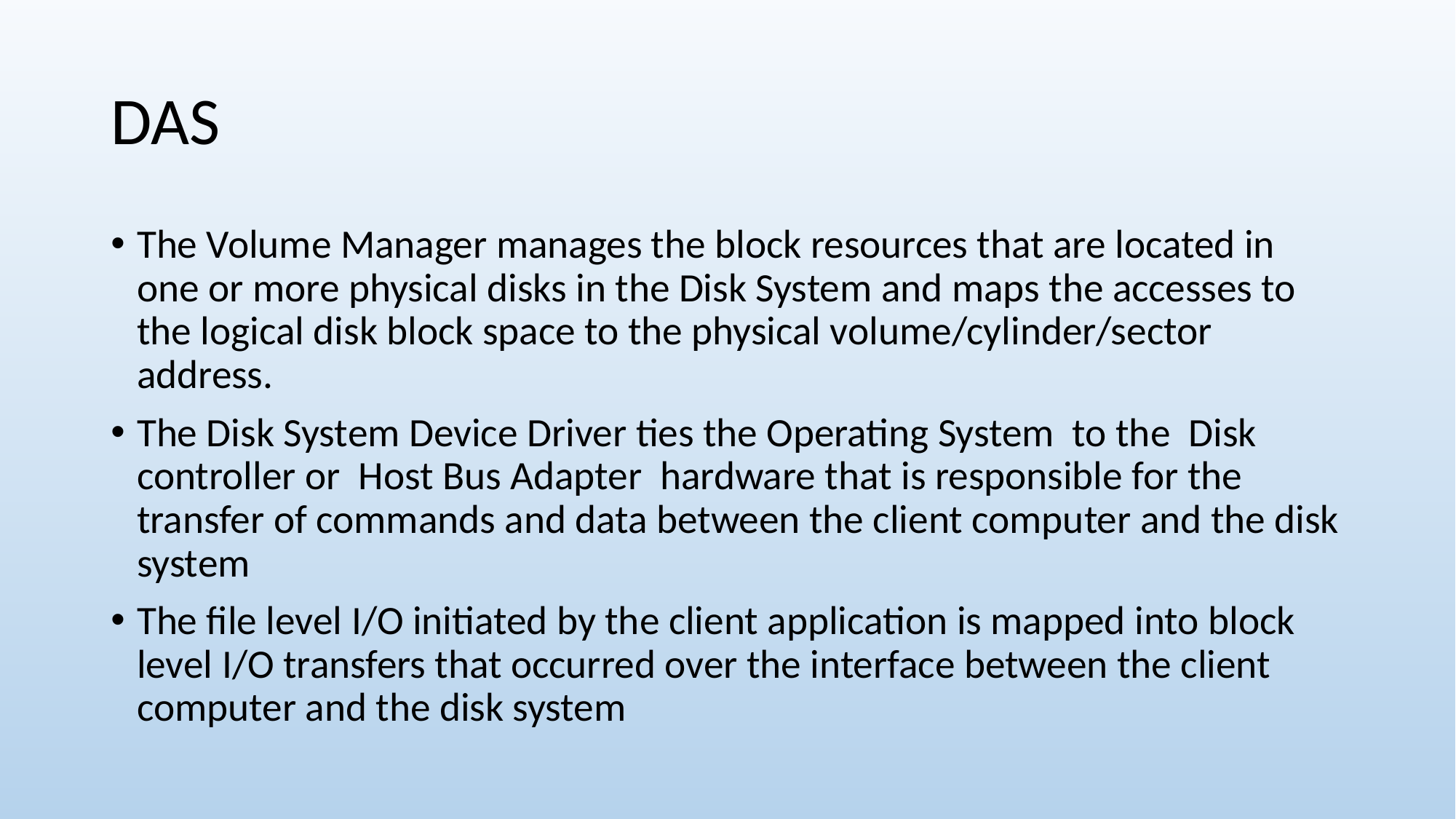

# DAS
The Volume Manager manages the block resources that are located in one or more physical disks in the Disk System and maps the accesses to the logical disk block space to the physical volume/cylinder/sector address.
The Disk System Device Driver ties the Operating System  to the  Disk controller or  Host Bus Adapter  hardware that is responsible for the transfer of commands and data between the client computer and the disk system
The file level I/O initiated by the client application is mapped into block level I/O transfers that occurred over the interface between the client computer and the disk system